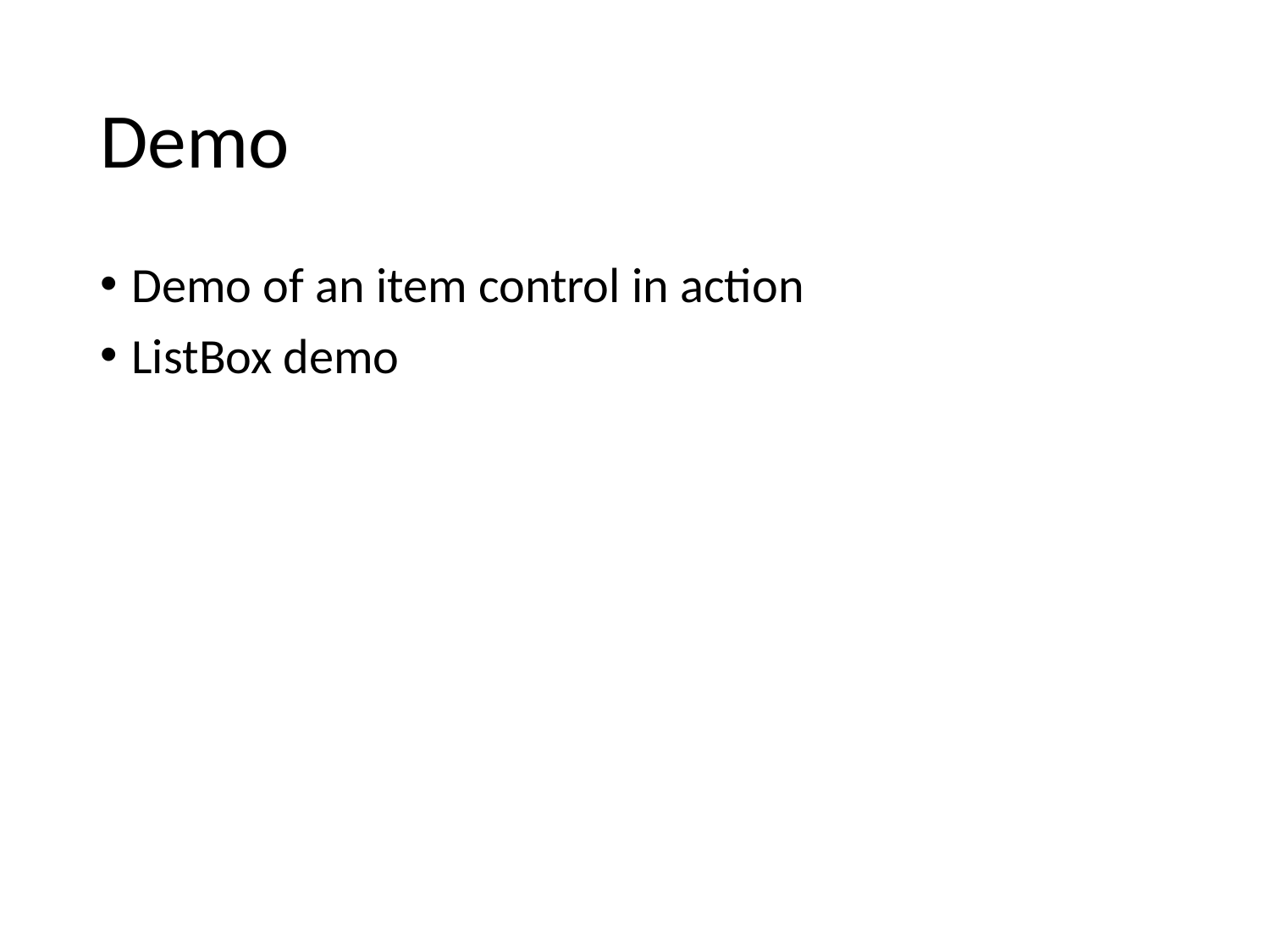

# Demo
Demo of an item control in action
ListBox demo